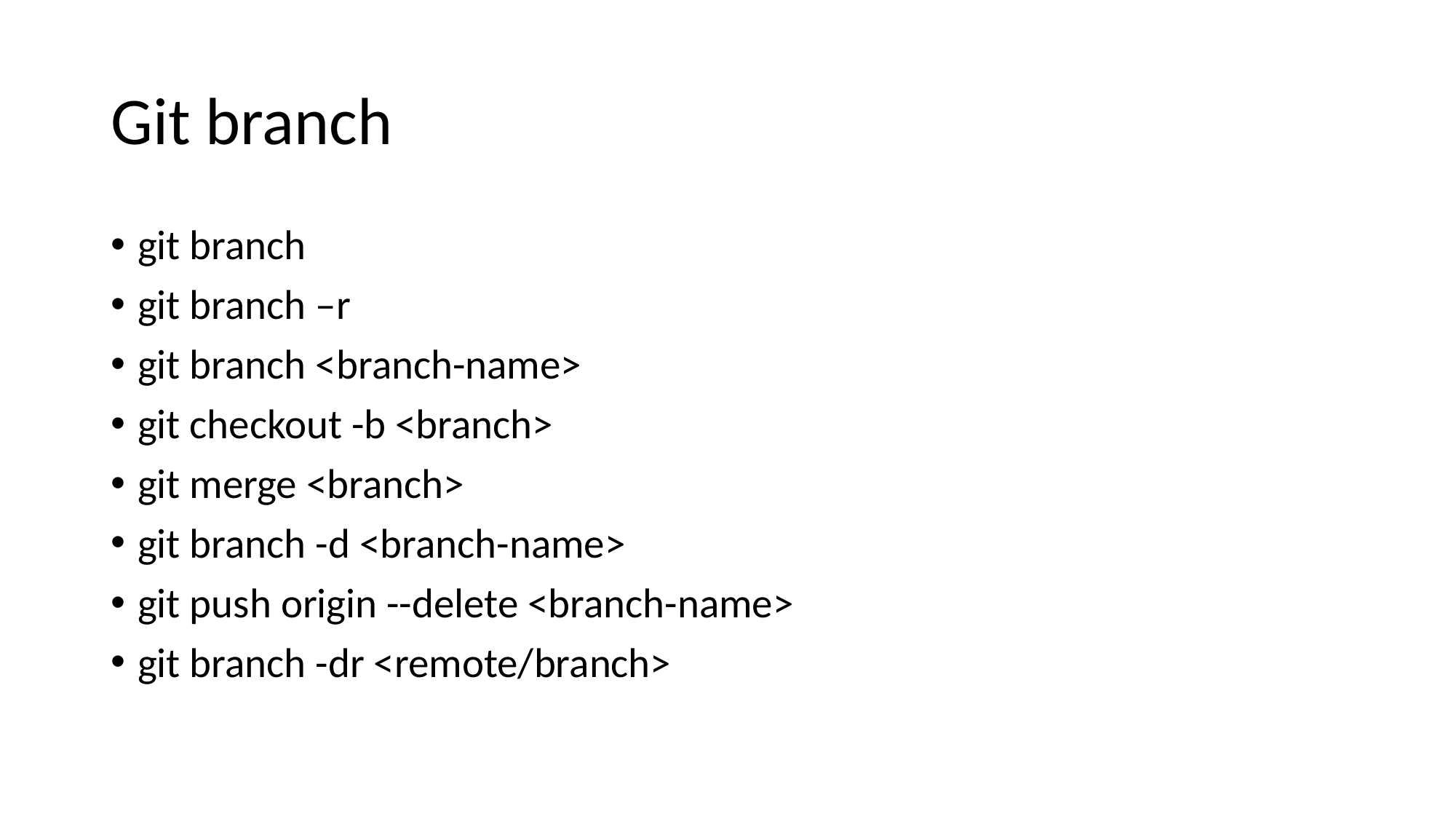

# Git branch
git branch
git branch –r
git branch <branch-name>
git checkout -b <branch>
git merge <branch>
git branch -d <branch-name>
git push origin --delete <branch-name>
git branch -dr <remote/branch>